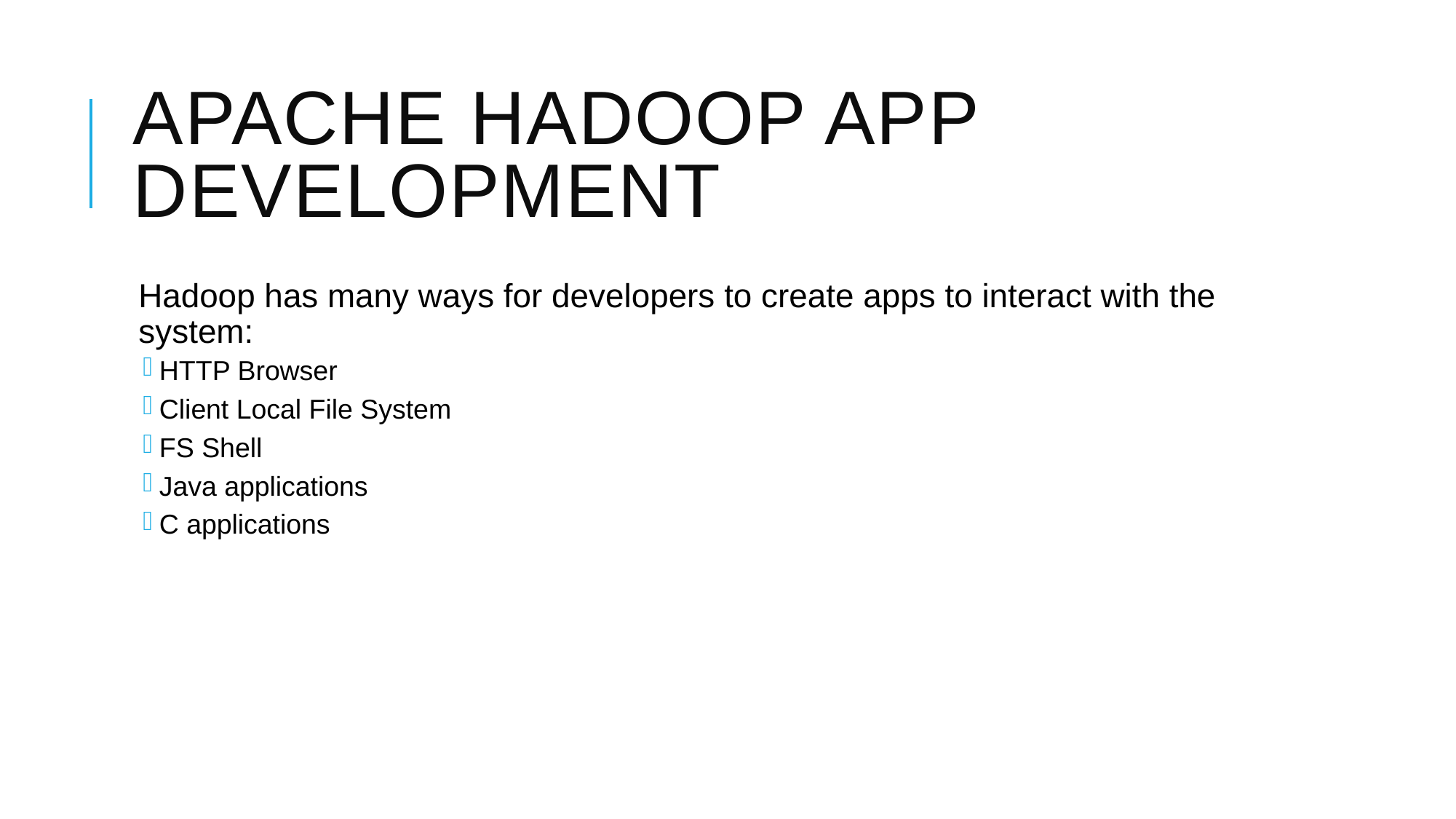

# Apache Hadoop App Development
Hadoop has many ways for developers to create apps to interact with the system:
HTTP Browser
Client Local File System
FS Shell
Java applications
C applications